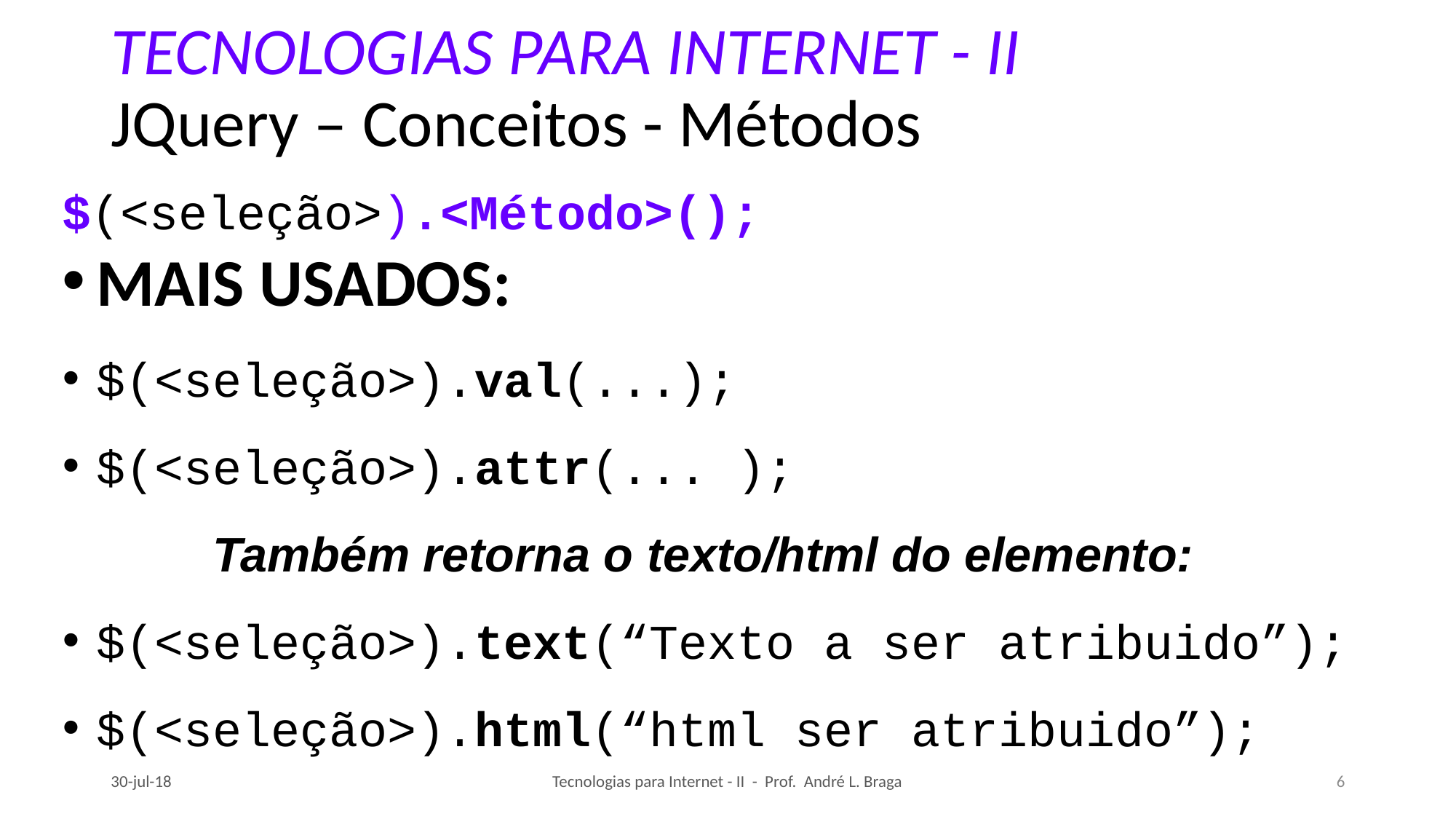

# TECNOLOGIAS PARA INTERNET - II JQuery – Conceitos - Métodos
$(<seleção>).<Método>();
MAIS USADOS:
$(<seleção>).val(...);
$(<seleção>).attr(... );
Também retorna o texto/html do elemento:
$(<seleção>).text(“Texto a ser atribuido”);
$(<seleção>).html(“html ser atribuido”);
30-jul-18
Tecnologias para Internet - II  -  Prof.  André L. Braga
6